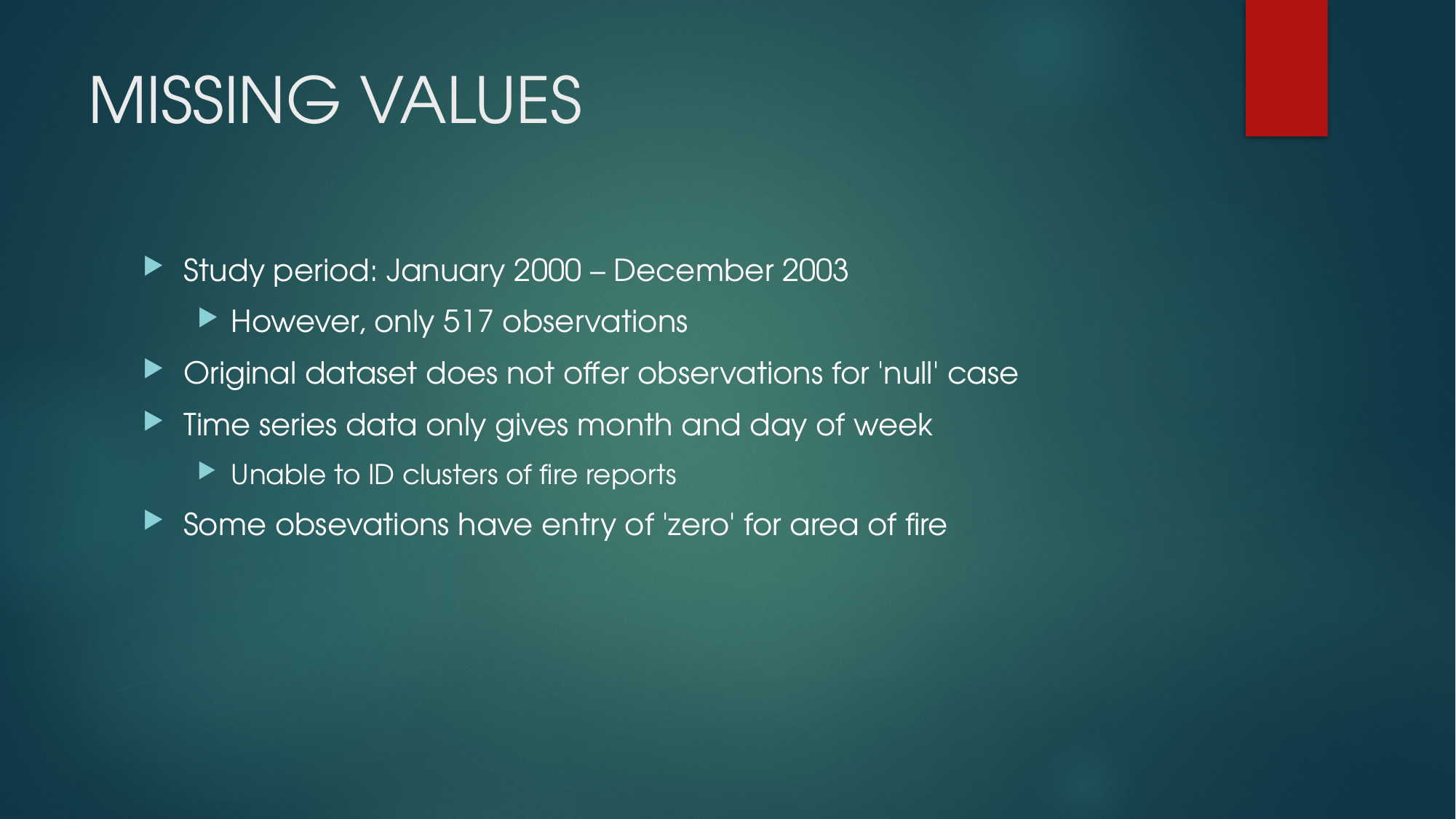

# MISSING VALUES
Study period: January 2000 – December 2003
However, only 517 observations
Original dataset does not offer observations for 'null' case
Time series data only gives month and day of week
Unable to ID clusters of fire reports
Some obsevations have entry of 'zero' for area of fire